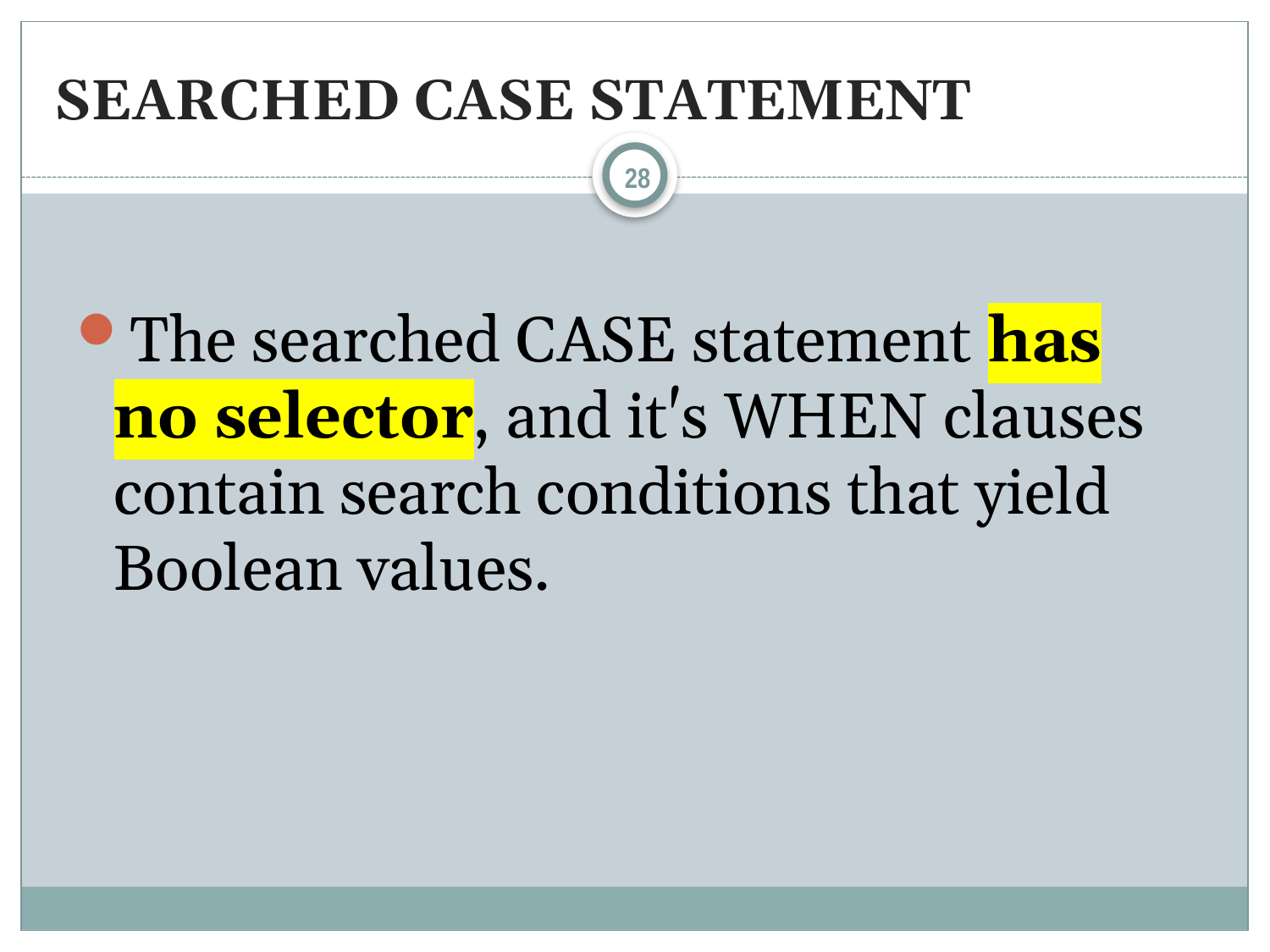

# SEARCHED CASE STATEMENT
28

The searched CASE statement has no selector, and it's WHEN clauses contain search conditions that yield Boolean values.